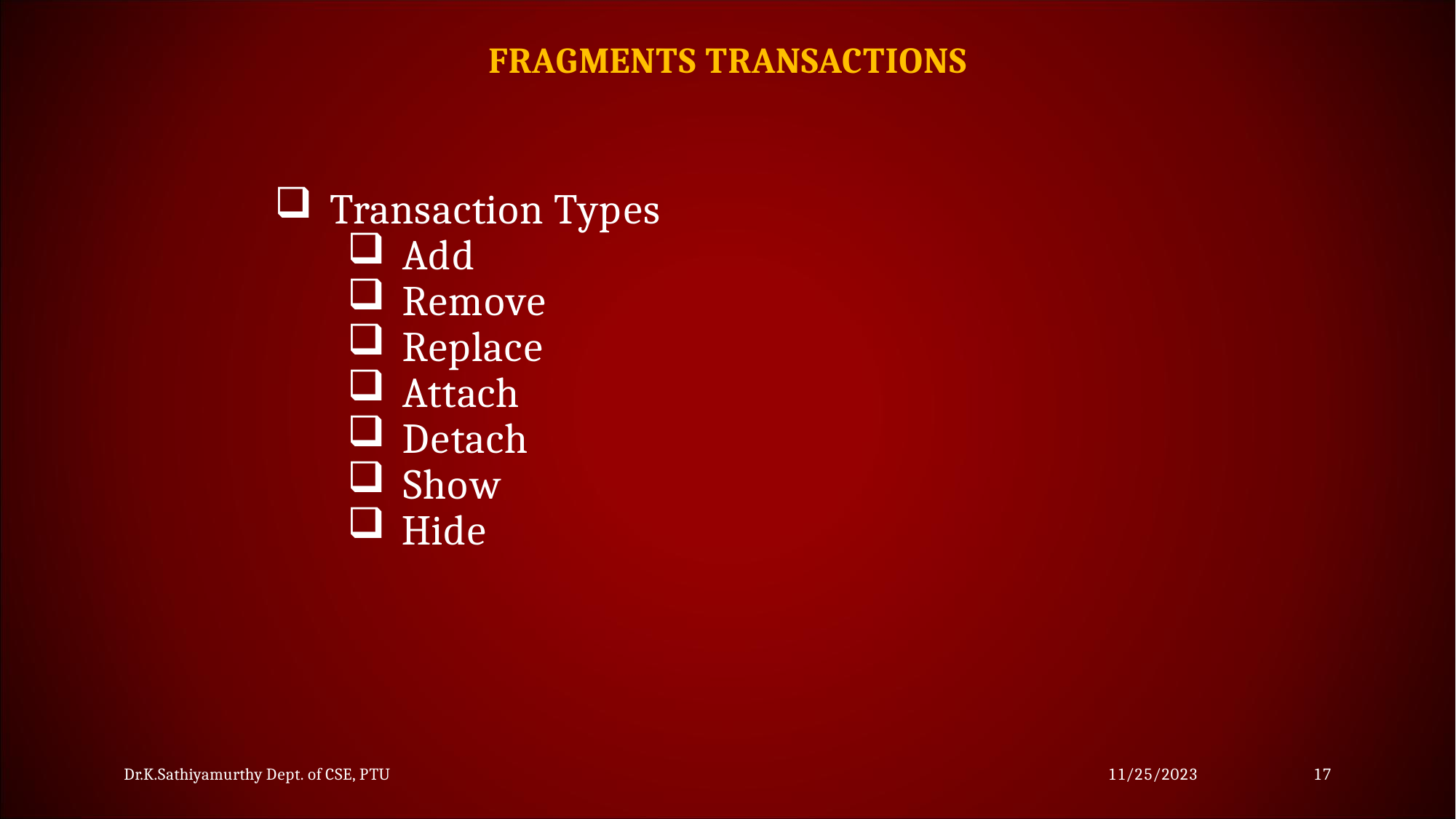

FRAGMENTS TRANSACTIONS
Transaction Types
Add
Remove
Replace
Attach
Detach
Show
Hide

Dr.K.Sathiyamurthy Dept. of CSE, PTU
11/25/2023
17